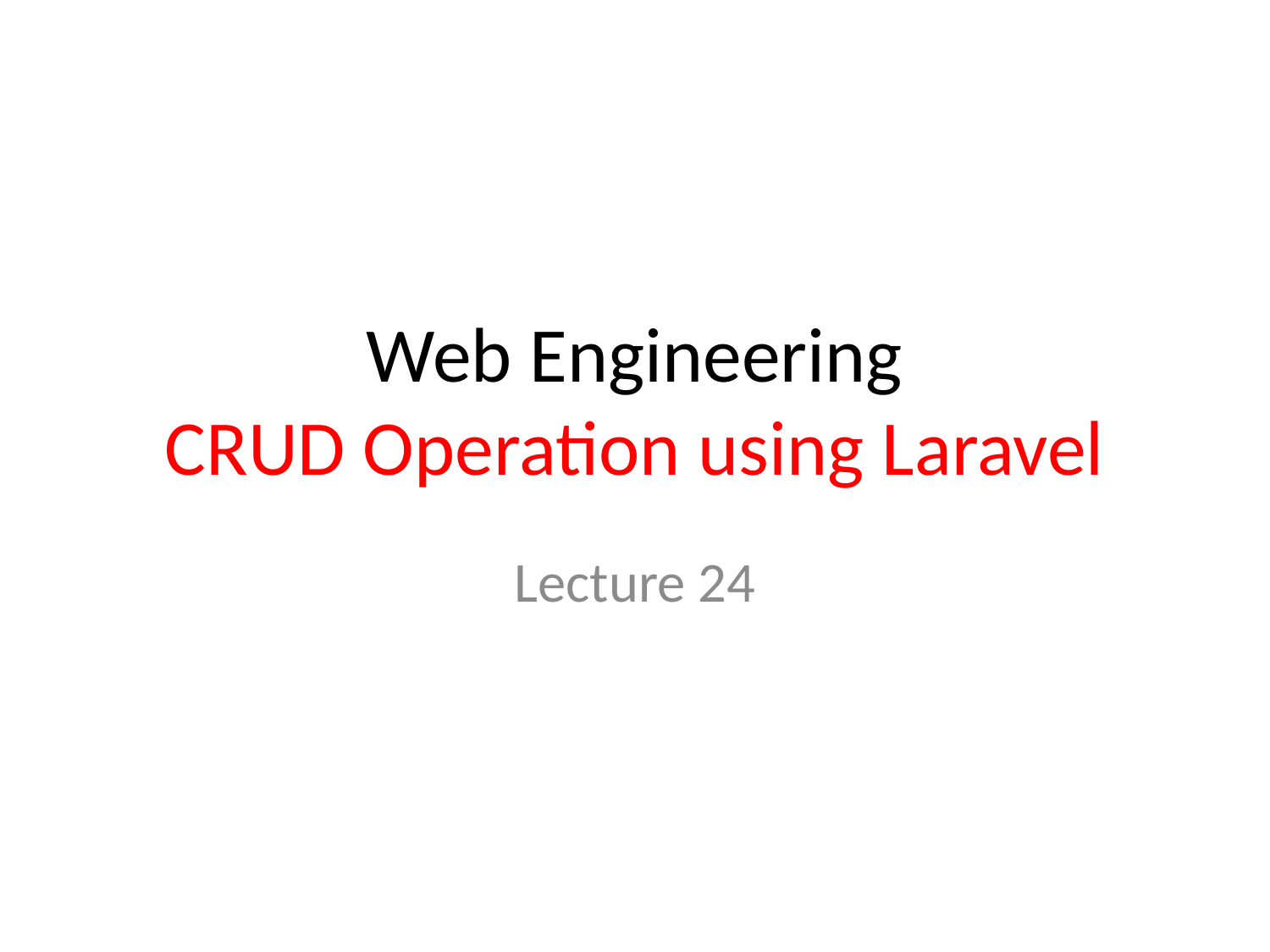

# Web Engineering CRUD Operation using Laravel
Lecture 24